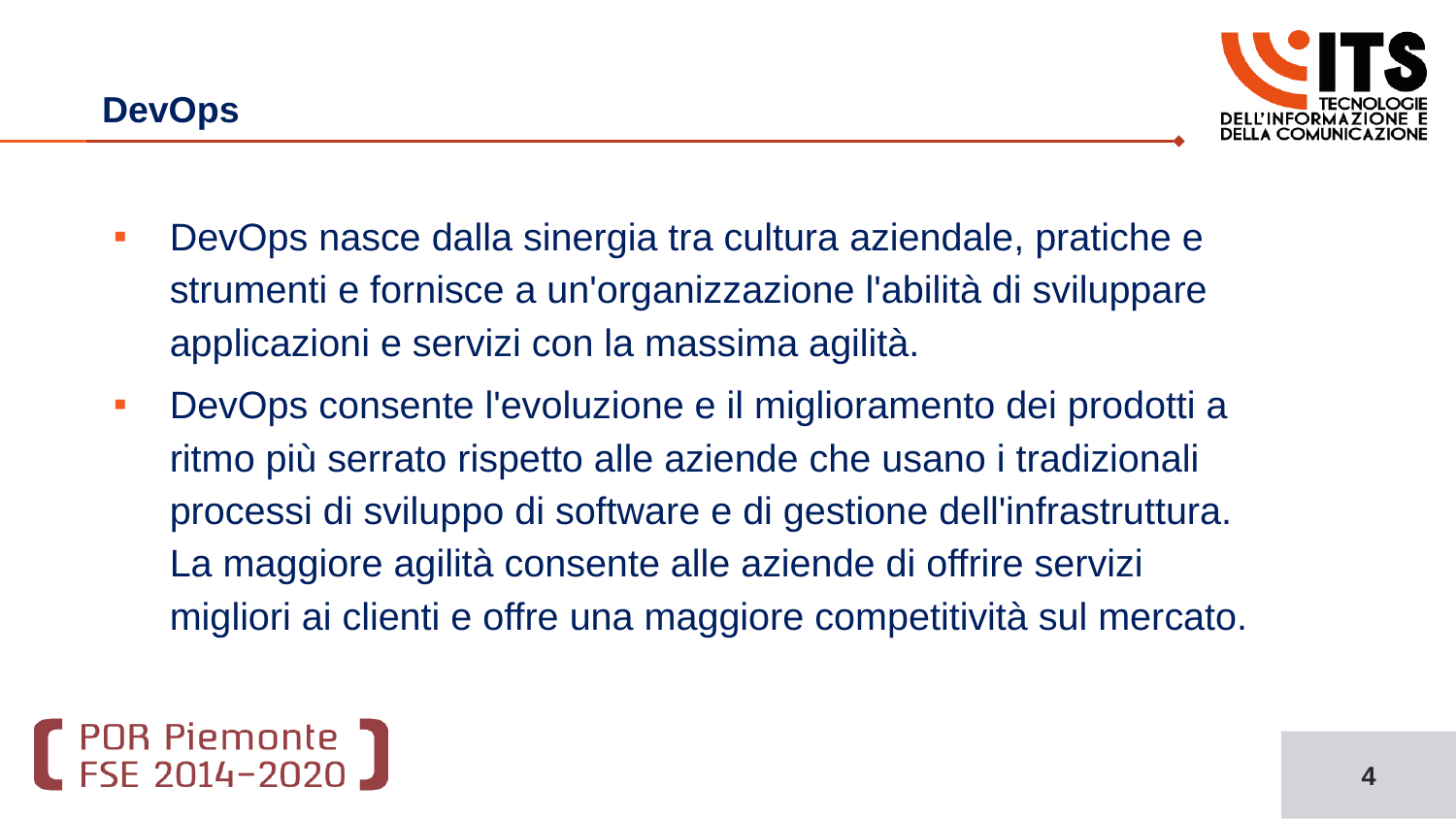

# DevOps
DevOps nasce dalla sinergia tra cultura aziendale, pratiche e strumenti e fornisce a un'organizzazione l'abilità di sviluppare applicazioni e servizi con la massima agilità.
DevOps consente l'evoluzione e il miglioramento dei prodotti a ritmo più serrato rispetto alle aziende che usano i tradizionali processi di sviluppo di software e di gestione dell'infrastruttura. La maggiore agilità consente alle aziende di offrire servizi migliori ai clienti e offre una maggiore competitività sul mercato.
4